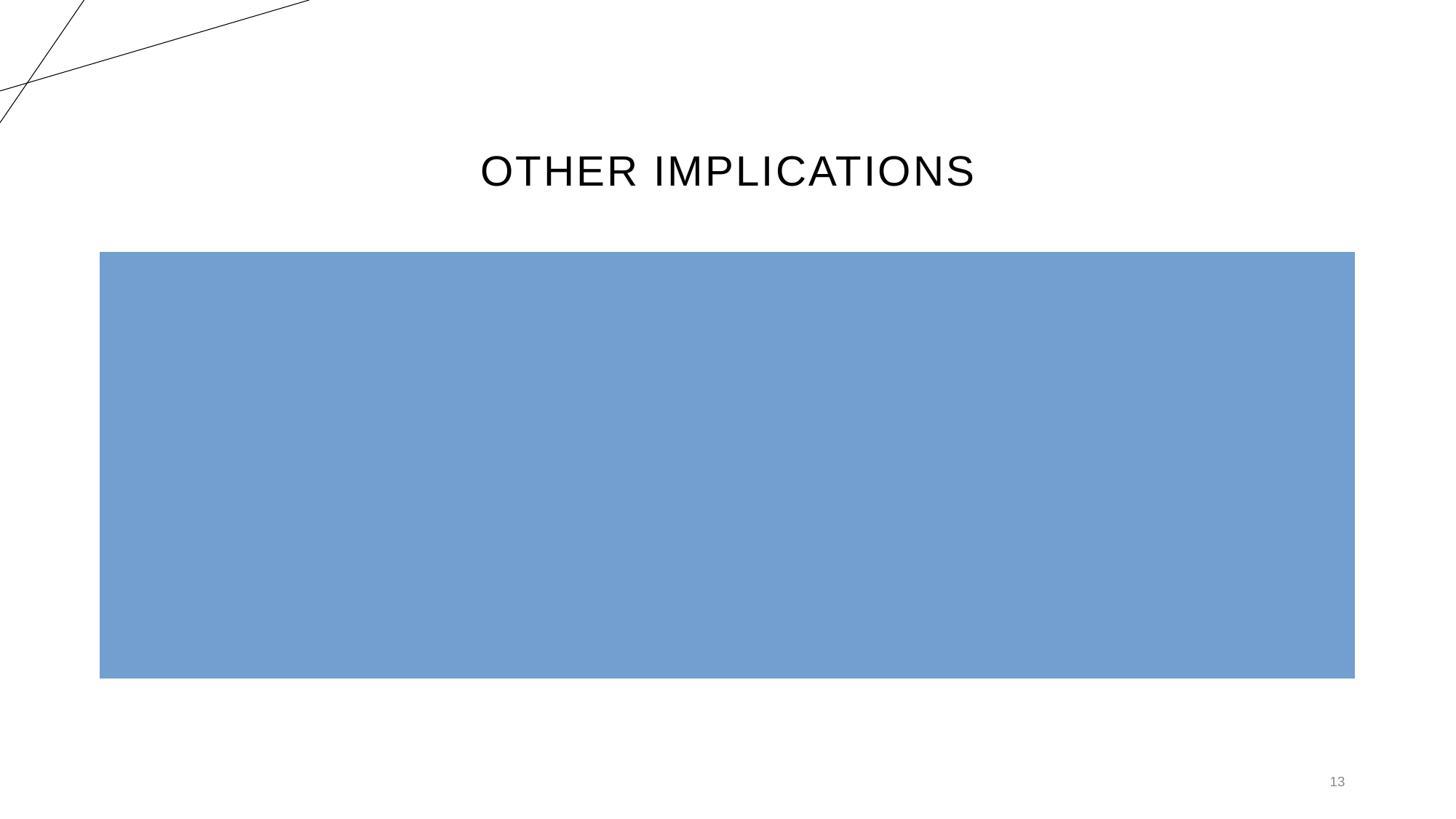

# Other Implications
“Teachers also reported in the same survey that students are increasingly getting in trouble for using AI to complete assignments. In the 2023-24 school year, 63 percent of teachers said students had gotten in trouble for being accused of using generative AI in their schoolwork, up from 48 percent last school year.” (Source 3)

The above excerpt is from an Educationweek article regarding an increase in cheating with AI. The study is based on middle and high school students. Though AI has been significant on the education front, it has also increased cheating. This may suggest that younger generations may rely less on themselves and more on technology to learn and improve.

The idea of the future being maintained by AI and not humans is becoming more fathomable; the students that are discussed in this project are the future generations that will eventually lead. What kind of world will that be? Will AI become a more common source of knowledge and insight than the human mind? People must foster positive connections between self-reliance and technology, and this begins in the classroom.
13